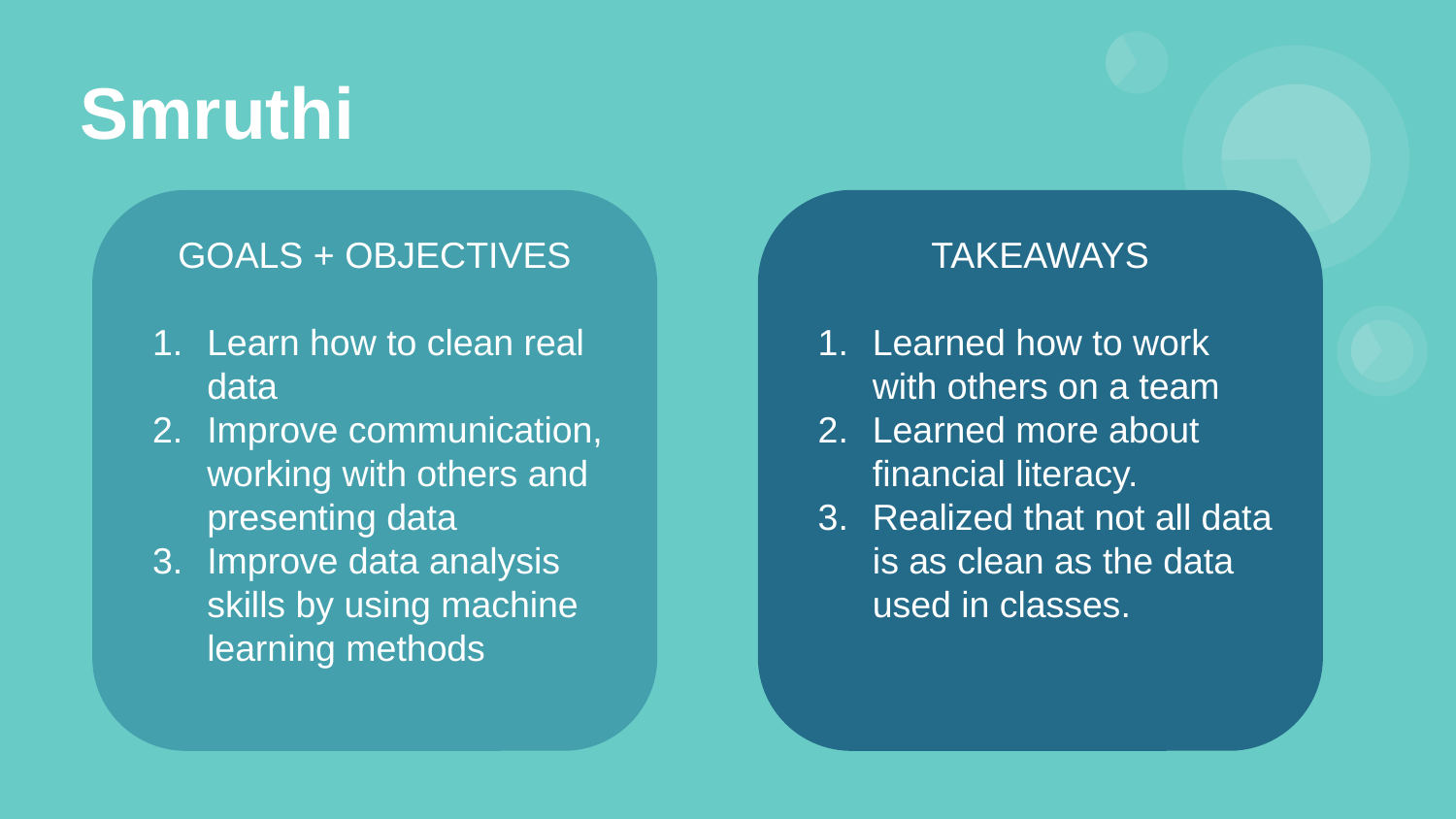

# Smruthi

GOALS + OBJECTIVES

Learn how to clean real data
Improve communication, working with others and presenting data
Improve data analysis skills by using machine learning methods
TAKEAWAYS

Learned how to work with others on a team
Learned more about financial literacy.
Realized that not all data is as clean as the data used in classes.